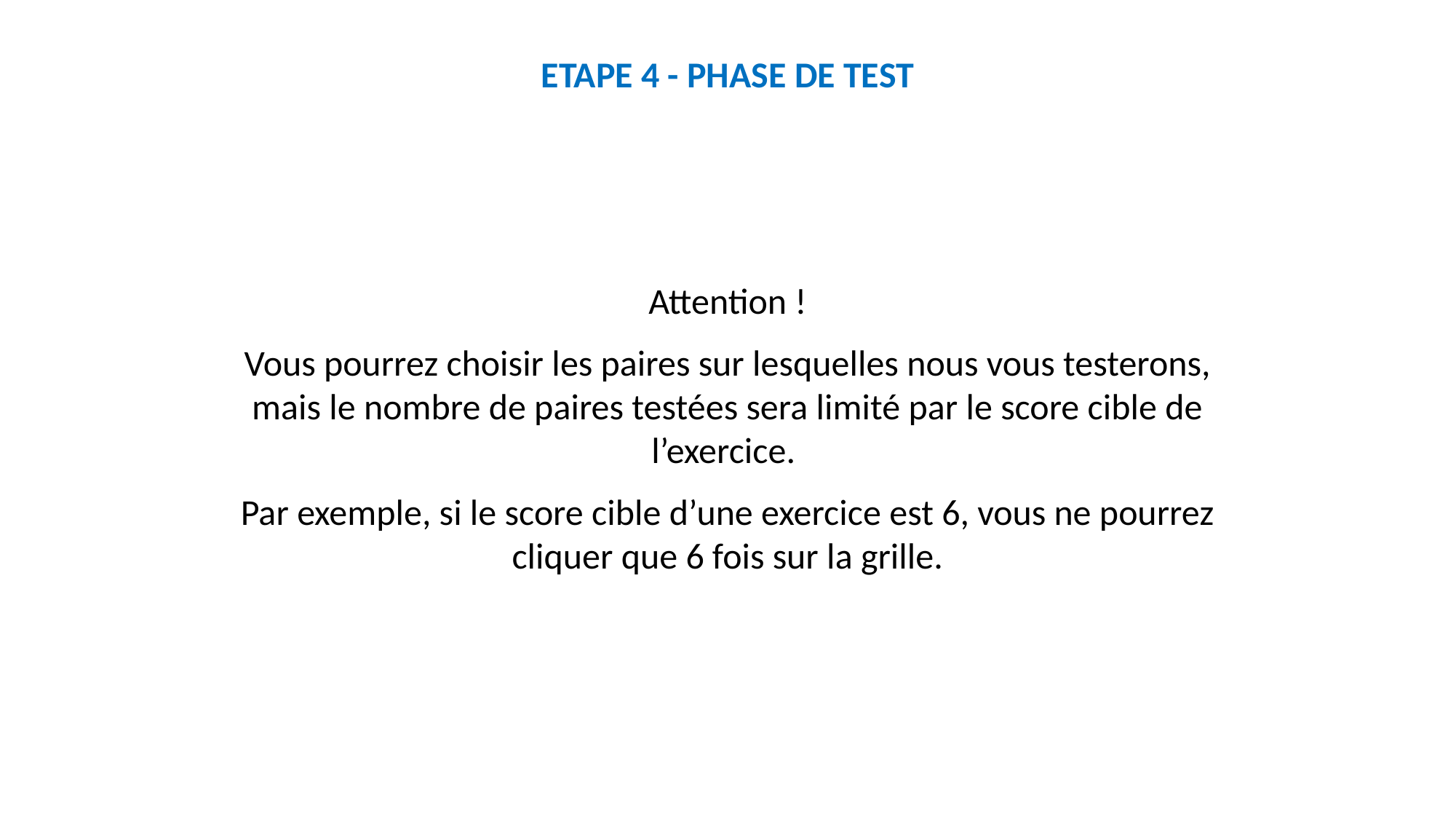

ETAPE 4 - PHASE DE TEST
Attention !
Vous pourrez choisir les paires sur lesquelles nous vous testerons, mais le nombre de paires testées sera limité par le score cible de l’exercice.
Par exemple, si le score cible d’une exercice est 6, vous ne pourrez cliquer que 6 fois sur la grille.